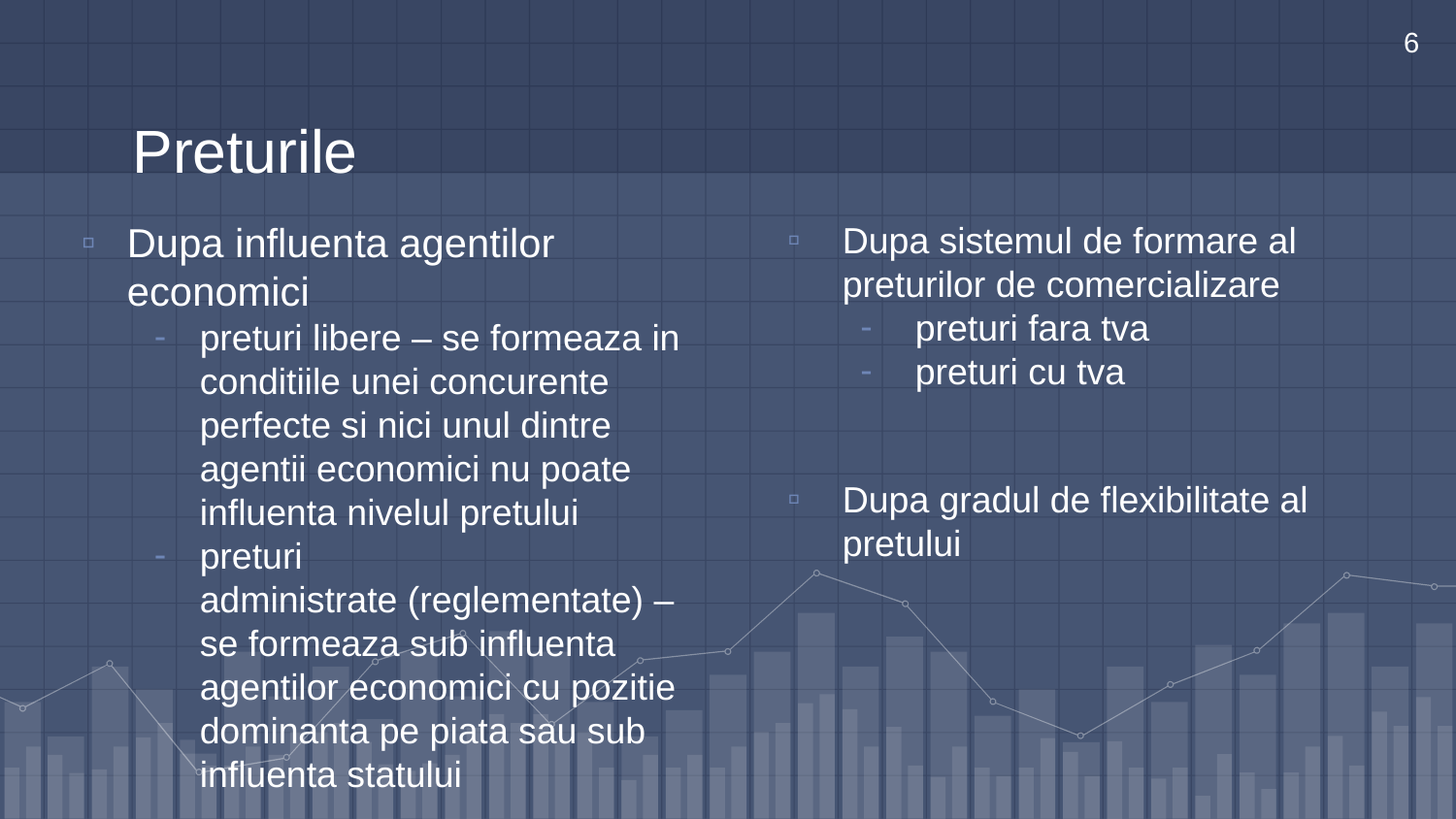

6
# Preturile
Dupa influenta agentilor economici
preturi libere – se formeaza in conditiile unei concurente perfecte si nici unul dintre agentii economici nu poate influenta nivelul pretului
preturi administrate (reglementate) – se formeaza sub influenta agentilor economici cu pozitie dominanta pe piata sau sub influenta statului
Dupa sistemul de formare al preturilor de comercializare
preturi fara tva
preturi cu tva

Dupa gradul de flexibilitate al pretului